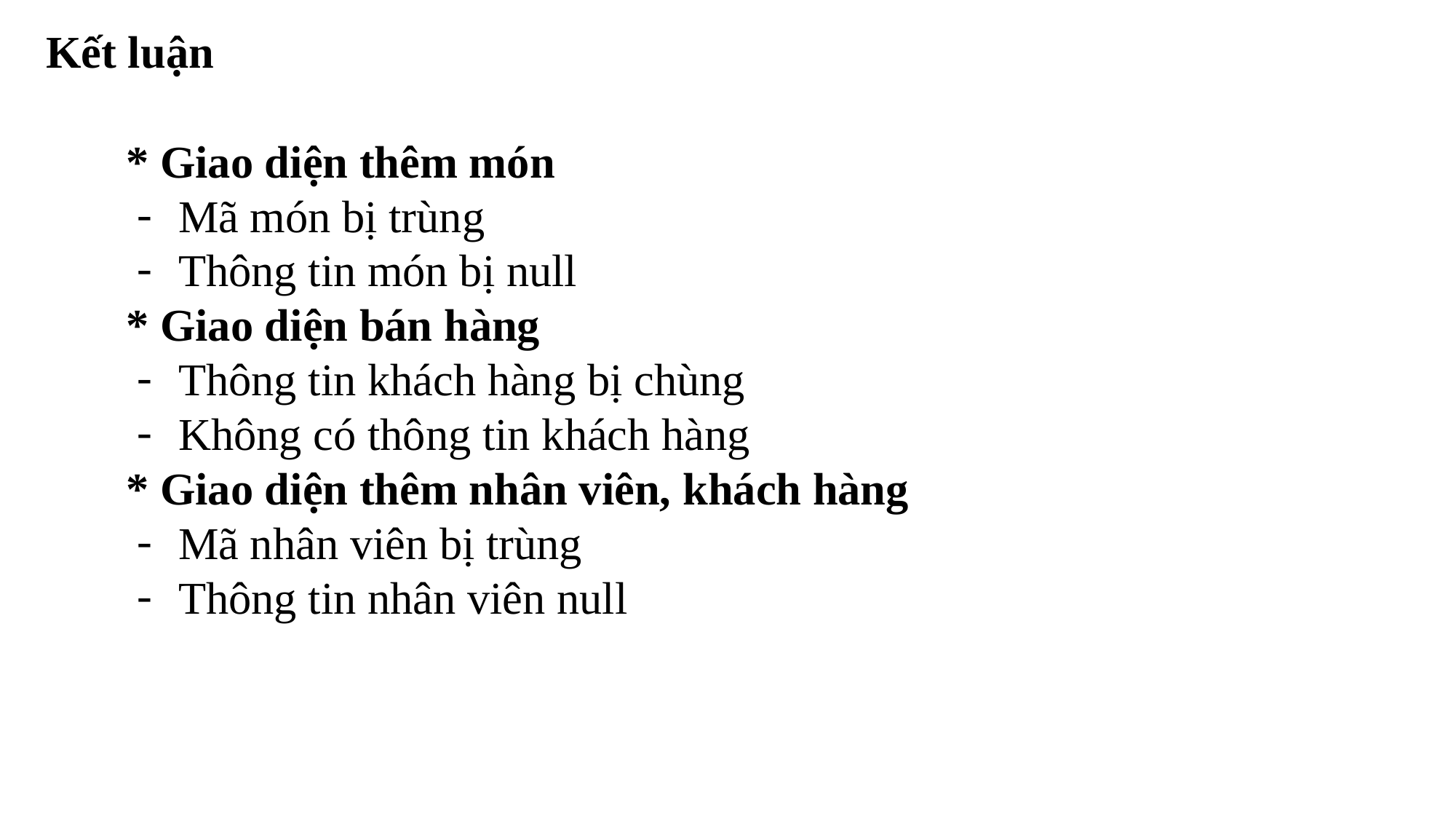

Kết luận
* Giao diện thêm món
Mã món bị trùng
Thông tin món bị null
* Giao diện bán hàng
Thông tin khách hàng bị chùng
Không có thông tin khách hàng
* Giao diện thêm nhân viên, khách hàng
Mã nhân viên bị trùng
Thông tin nhân viên null